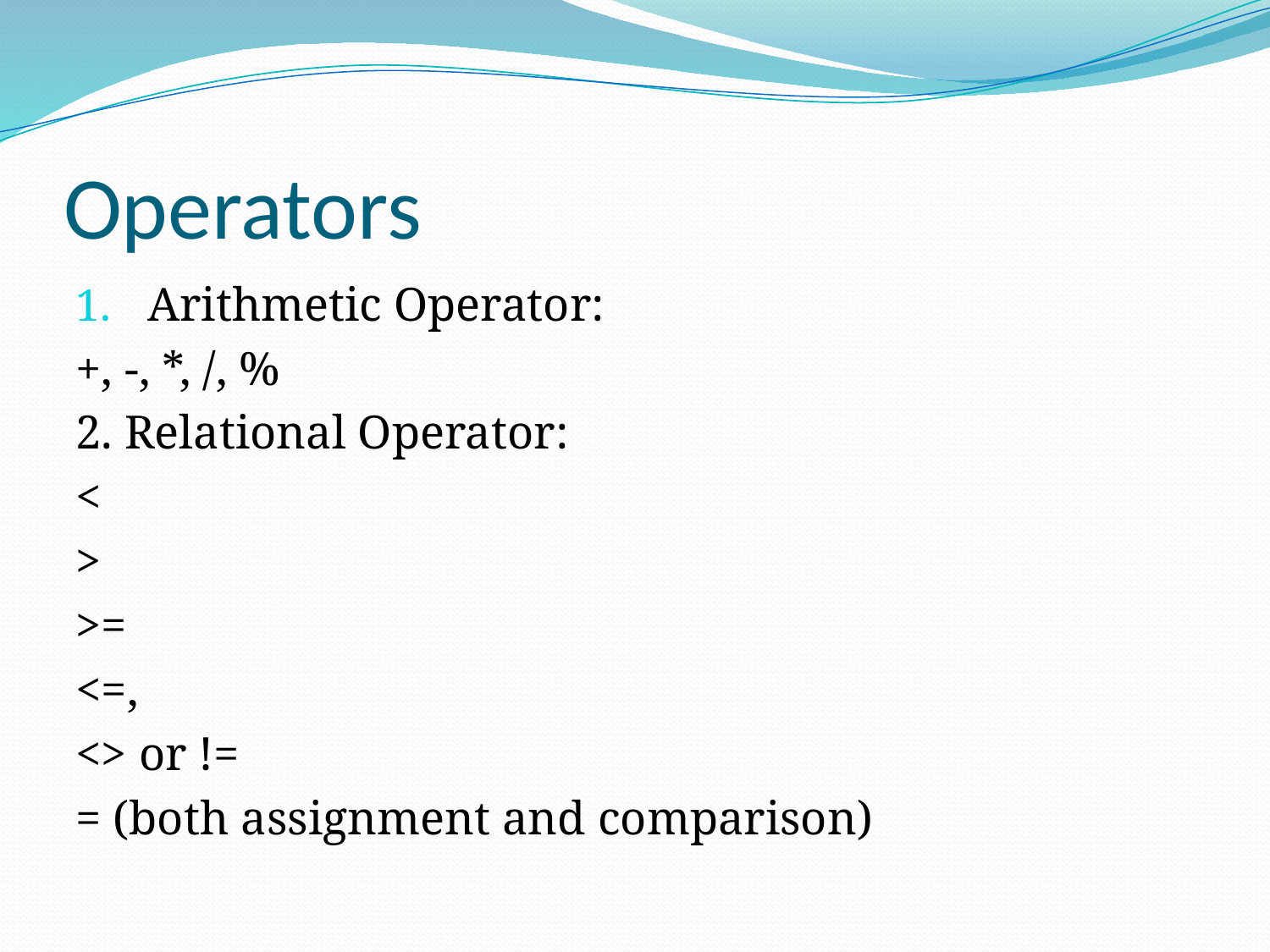

# Operators
Arithmetic Operator:
+, -, *, /, %
2. Relational Operator:
<
>
>=
<=,
<> or !=
= (both assignment and comparison)